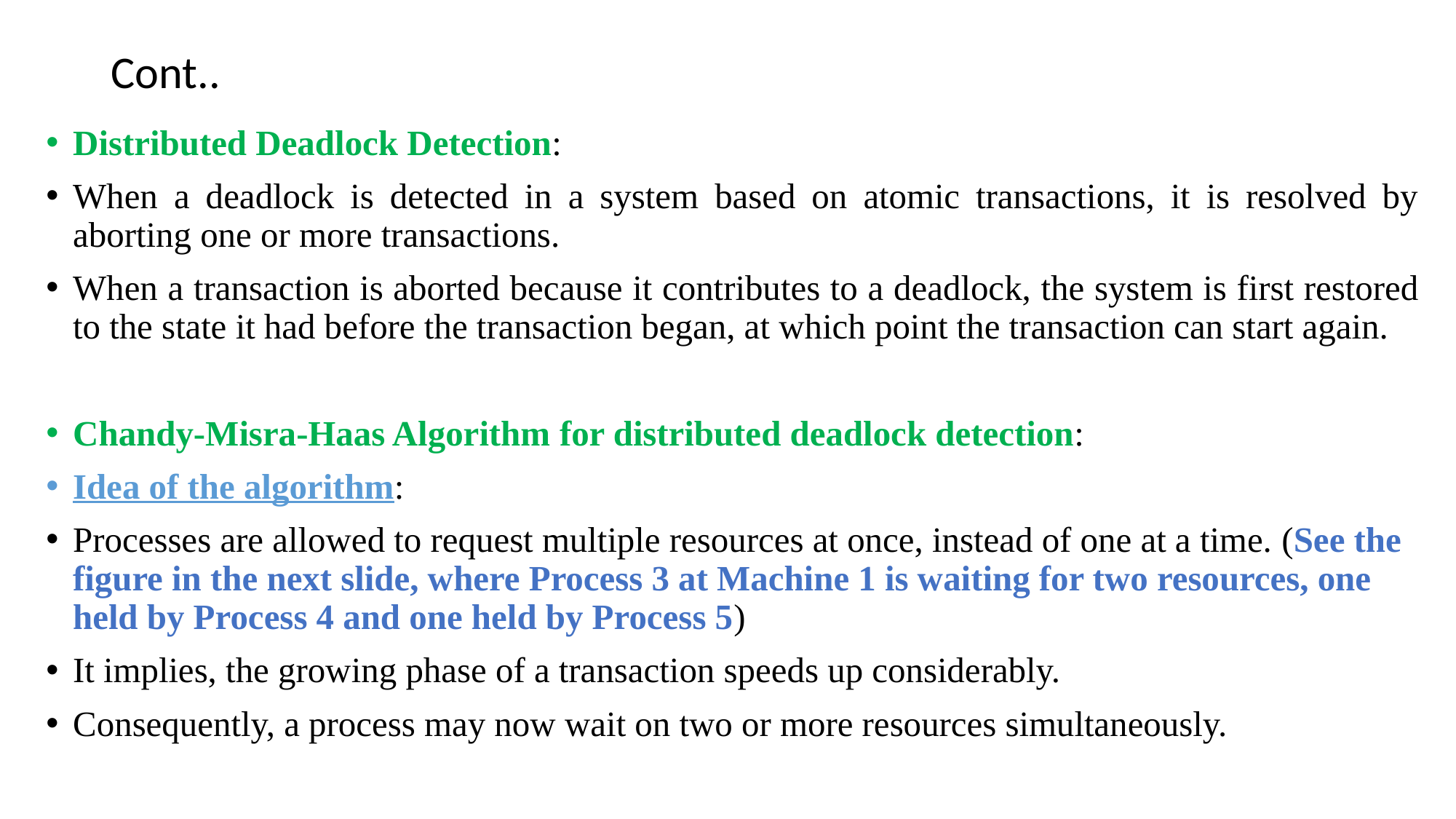

# Cont..
Distributed Deadlock Detection:
When a deadlock is detected in a system based on atomic transactions, it is resolved by aborting one or more transactions.
When a transaction is aborted because it contributes to a deadlock, the system is first restored to the state it had before the transaction began, at which point the transaction can start again.

Chandy-Misra-Haas Algorithm for distributed deadlock detection:
Idea of the algorithm:
Processes are allowed to request multiple resources at once, instead of one at a time. (See the figure in the next slide, where Process 3 at Machine 1 is waiting for two resources, one held by Process 4 and one held by Process 5)
It implies, the growing phase of a transaction speeds up considerably.
Consequently, a process may now wait on two or more resources simultaneously.